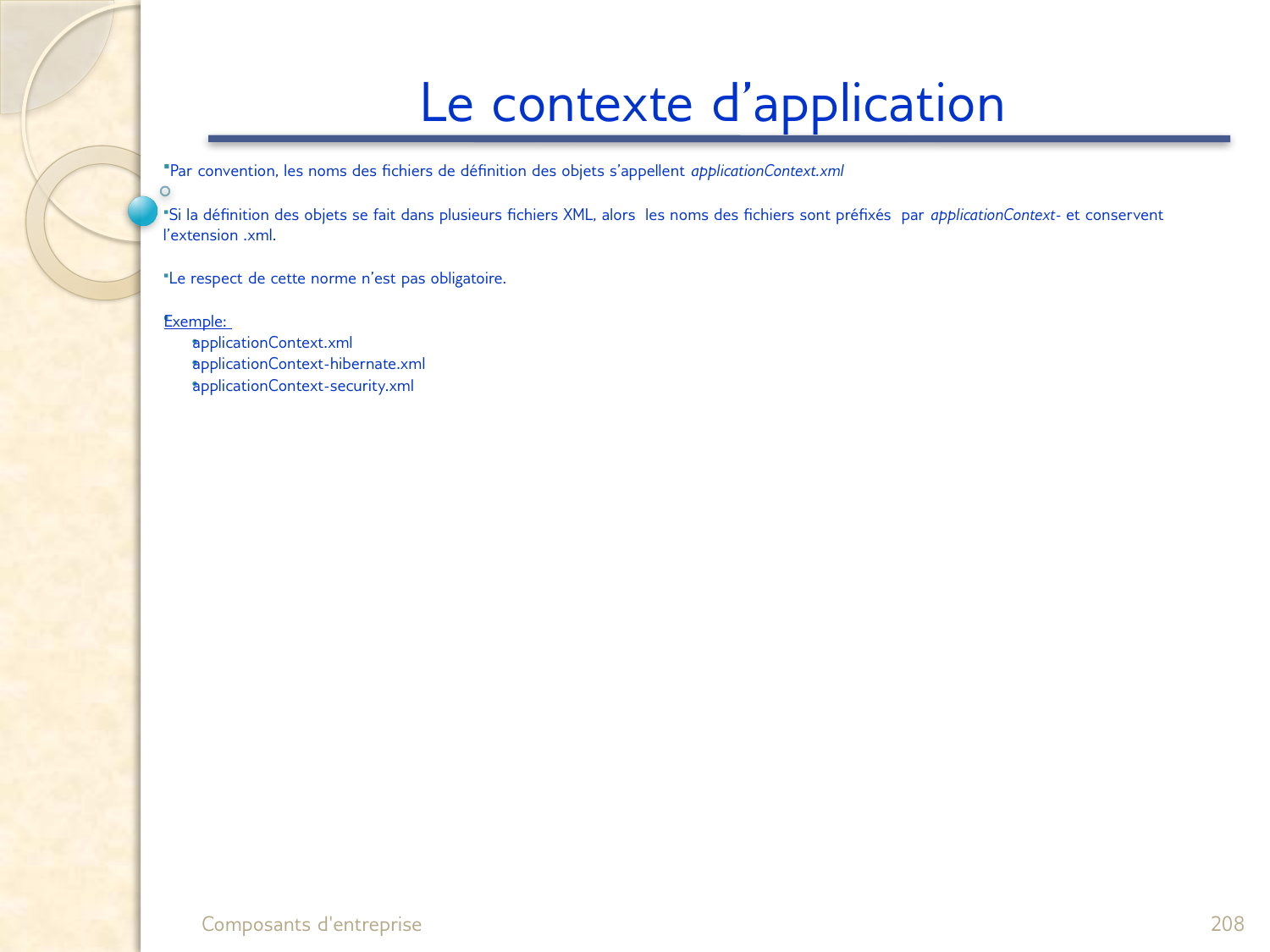

# Le contexte d’application

 Par convention, les noms des fichiers de définition des objets s’appellent applicationContext.xml

 Si la définition des objets se fait dans plusieurs fichiers XML, alors  les noms des fichiers sont préfixés  par applicationContext- et conservent l’extension .xml.

 Le respect de cette norme n’est pas obligatoire.

Exemple:
applicationContext.xml
applicationContext-hibernate.xml
applicationContext-security.xml

Composants d'entreprise
208